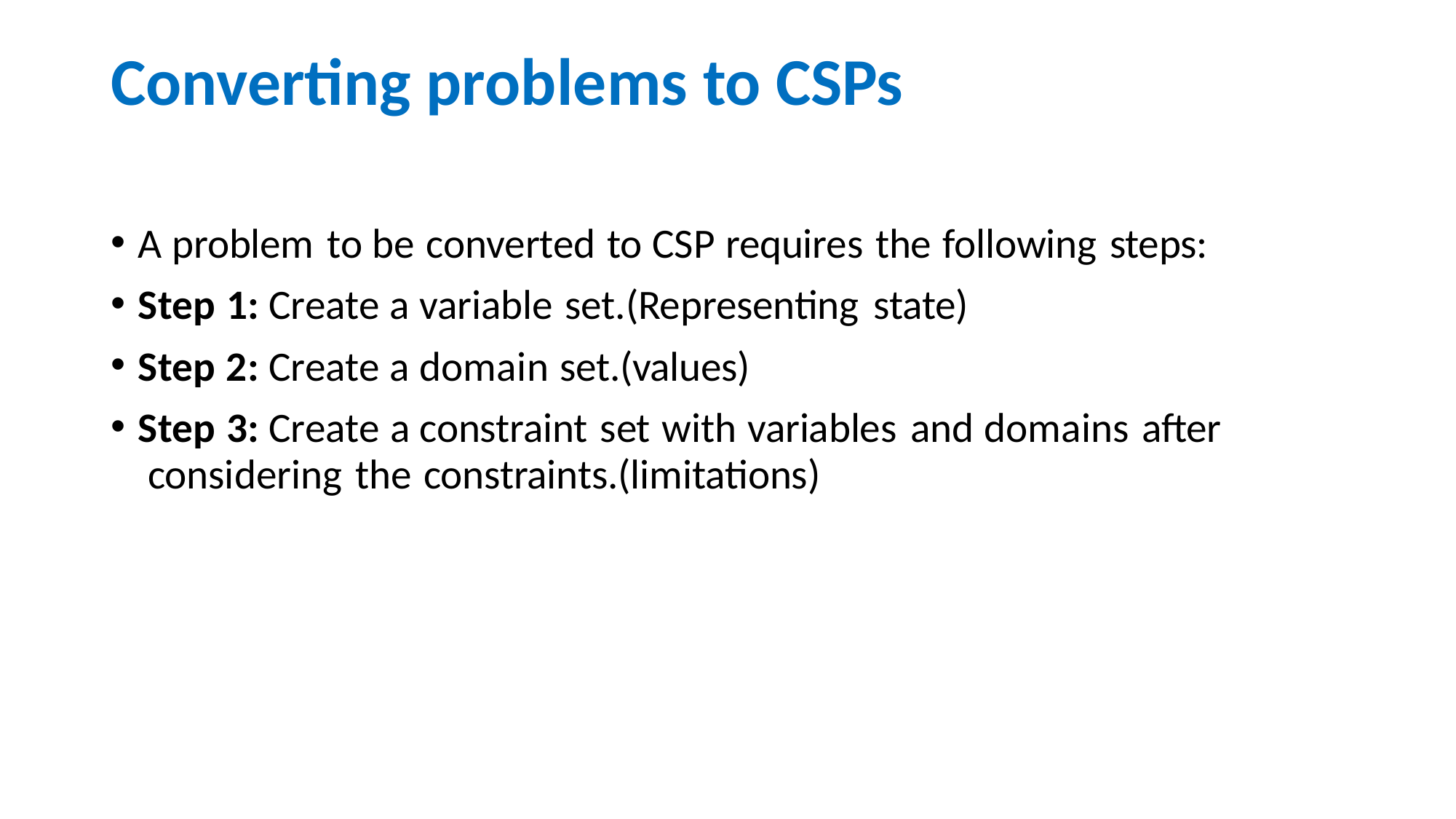

# Converting problems to CSPs
A problem to be converted to CSP requires the following steps:
Step 1: Create a variable set.(Representing state)
Step 2: Create a domain set.(values)
Step 3: Create a constraint set with variables and domains after  considering the constraints.(limitations)